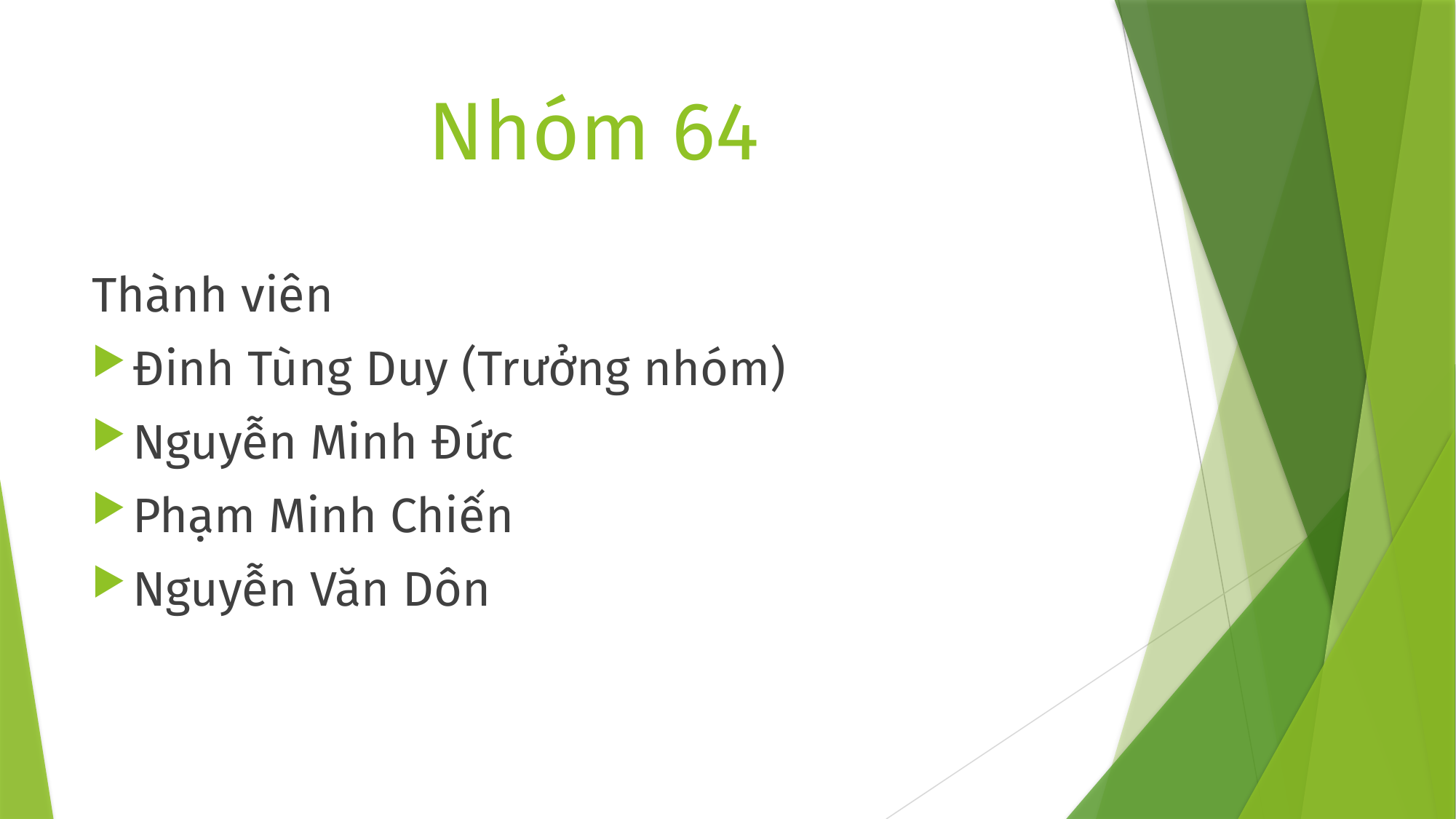

# Nhóm 64
Thành viên
Đinh Tùng Duy (Trưởng nhóm)
Nguyễn Minh Đức
Phạm Minh Chiến
Nguyễn Văn Dôn